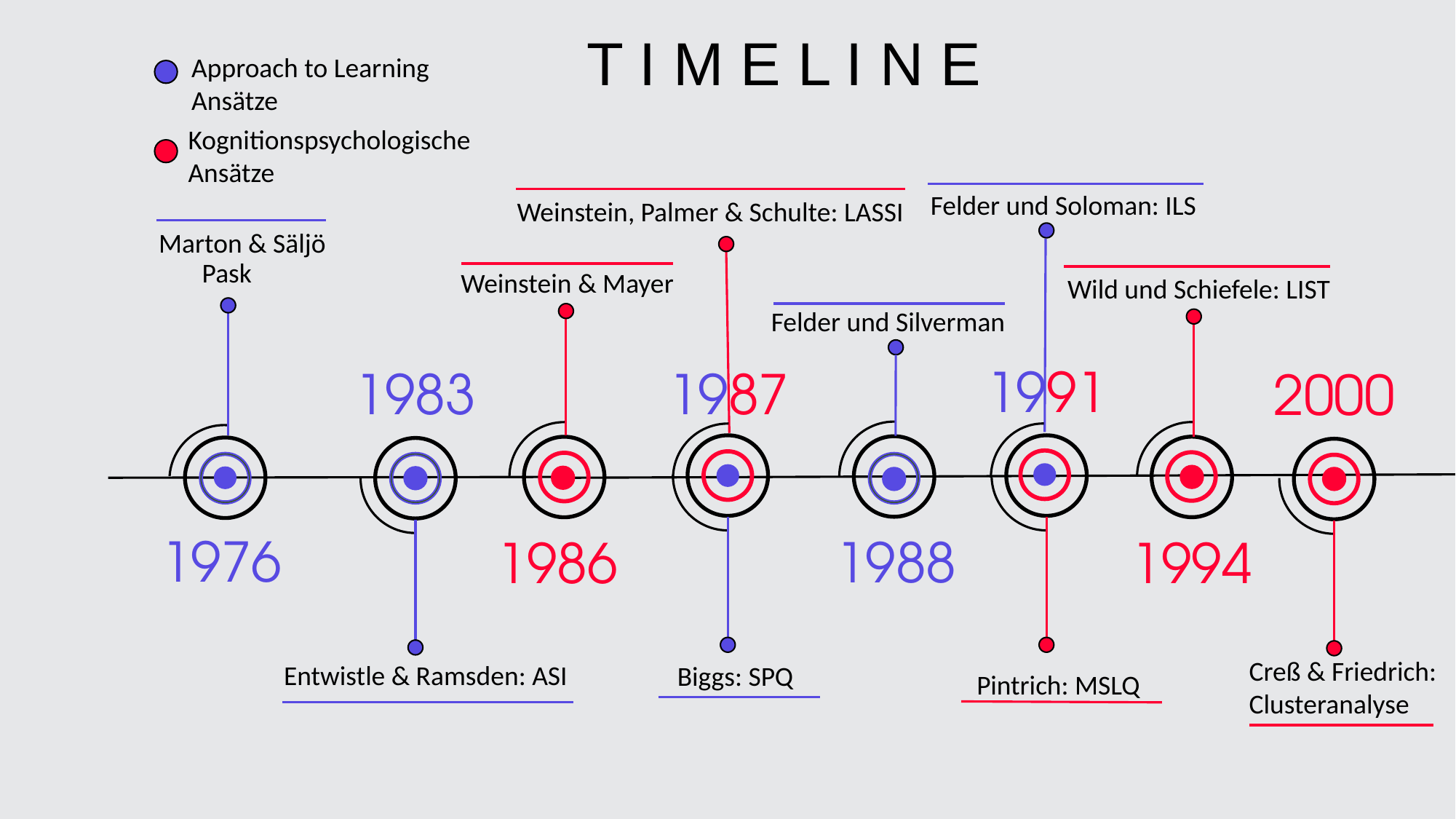

T I M E L I N E
Approach to Learning Ansätze

Kognitionspsychologische Ansätze
Felder und Soloman: ILS
Weinstein, Palmer & Schulte: LASSI
Marton & Säljö

Pask
Weinstein & Mayer
Wild und Schiefele: LIST

Felder und Silverman

1991
1987
1983
2000

1976
1988
1994
1986

Creß & Friedrich: Clusteranalyse
Entwistle & Ramsden: ASI
Biggs: SPQ
Pintrich: MSLQ